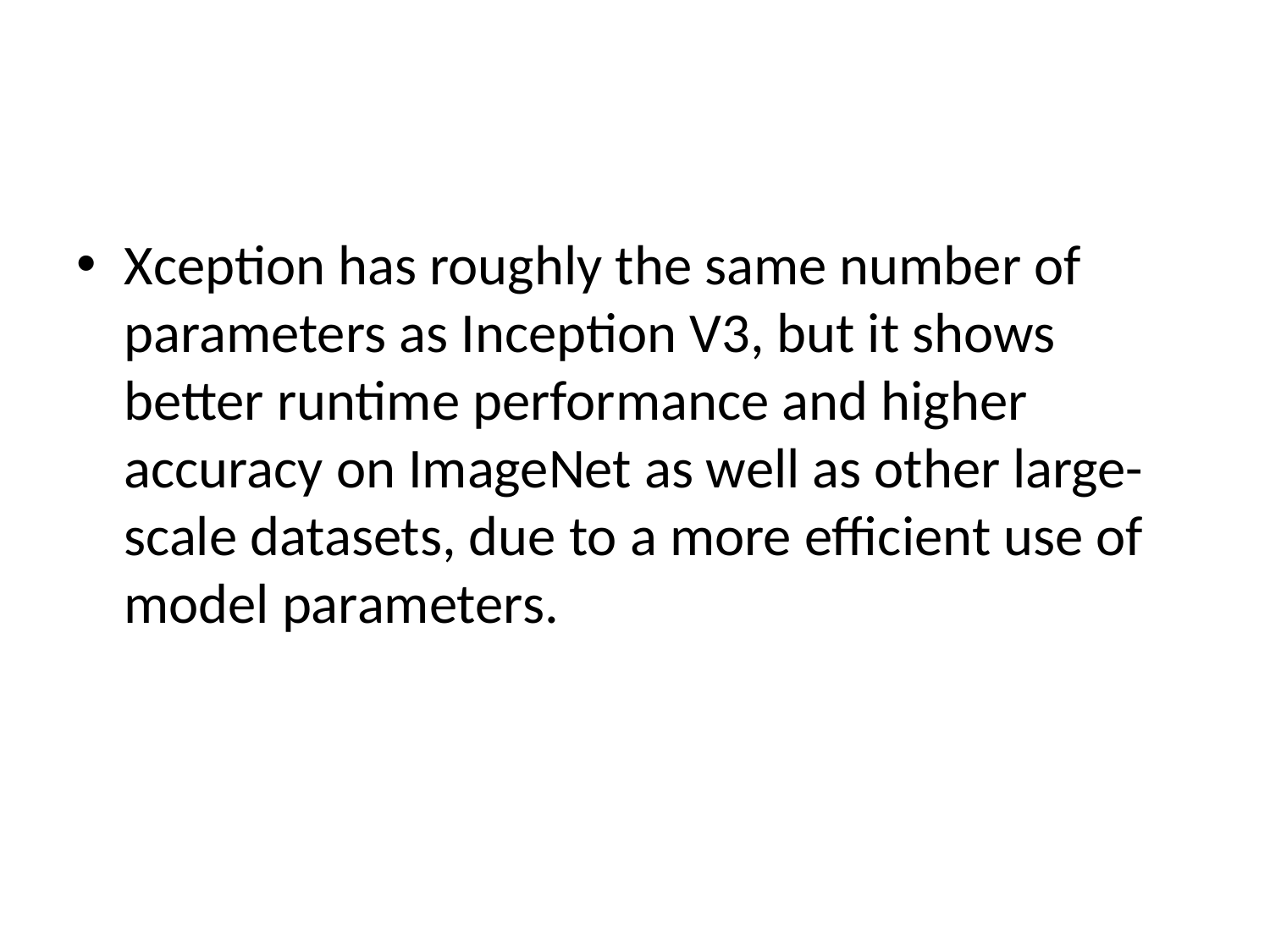

#
Xception has roughly the same number of parameters as Inception V3, but it shows better runtime performance and higher accuracy on ImageNet as well as other large-scale datasets, due to a more efficient use of model parameters.